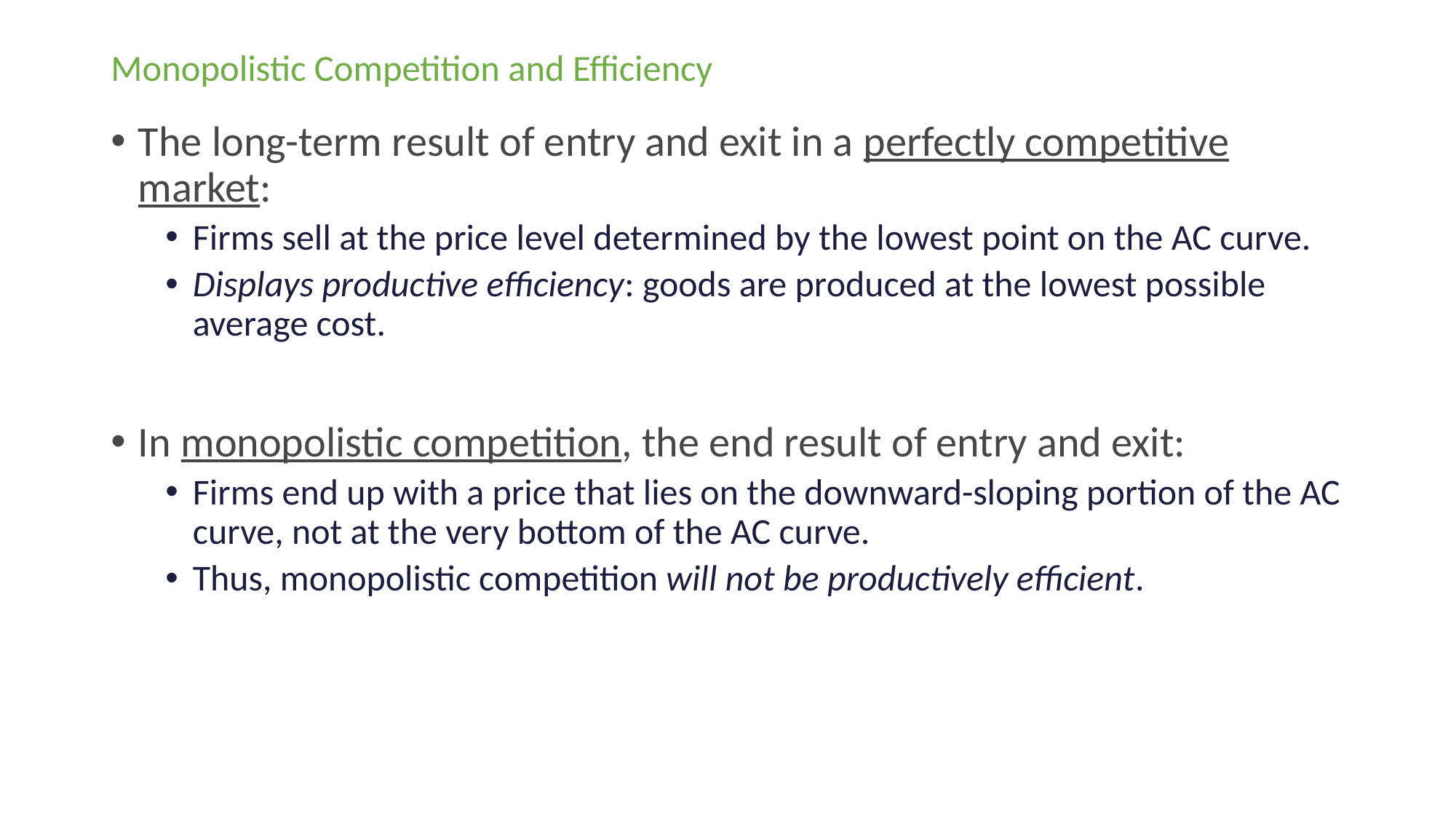

# Monopolistic Competition and Efficiency
The long-term result of entry and exit in a perfectly competitive market:
Firms sell at the price level determined by the lowest point on the AC curve.
Displays productive efficiency: goods are produced at the lowest possible average cost.

In monopolistic competition, the end result of entry and exit:
Firms end up with a price that lies on the downward-sloping portion of the AC curve, not at the very bottom of the AC curve.
Thus, monopolistic competition will not be productively efficient.